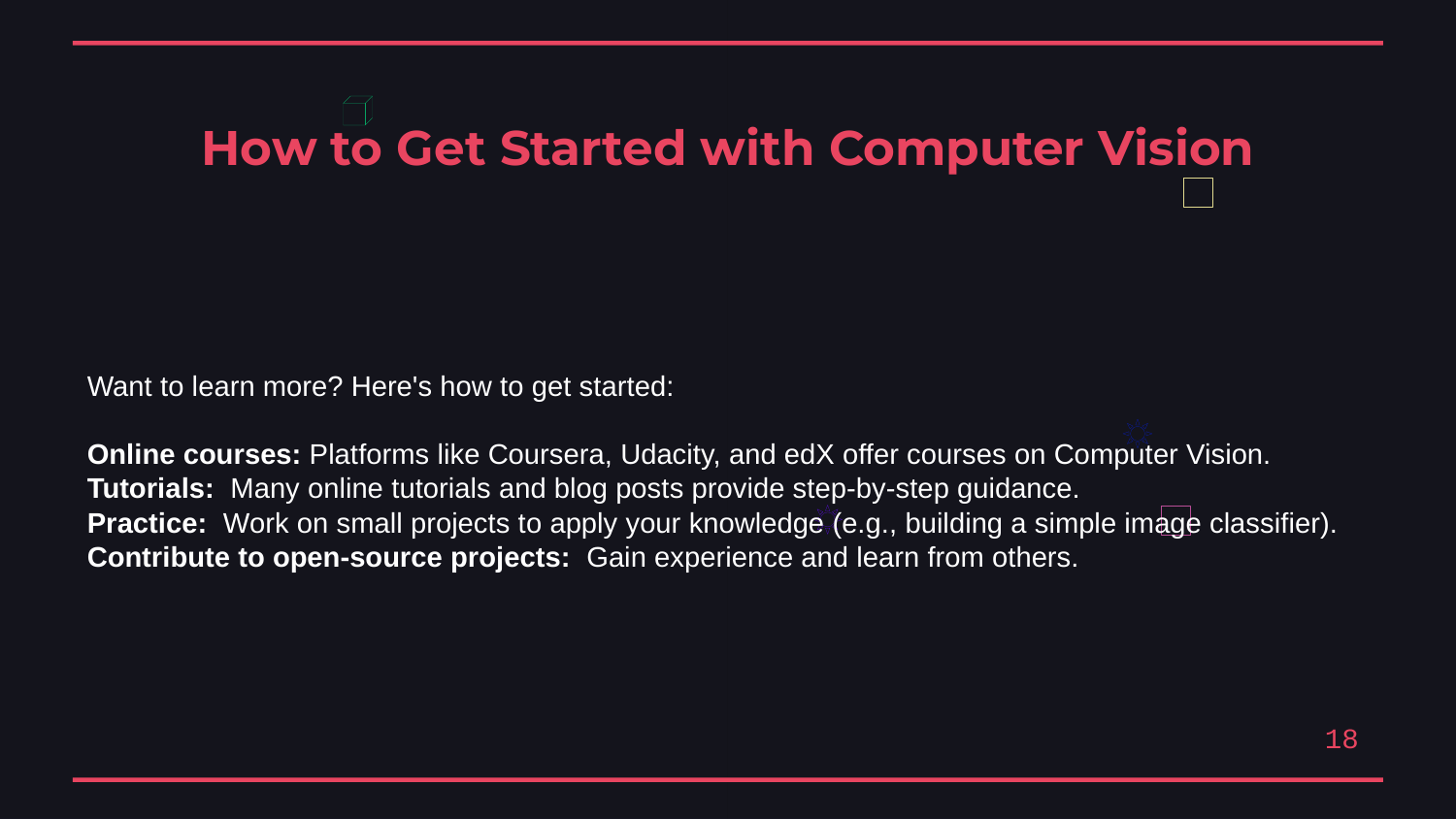

How to Get Started with Computer Vision

Want to learn more? Here's how to get started:

Online courses: Platforms like Coursera, Udacity, and edX offer courses on Computer Vision.
Tutorials:  Many online tutorials and blog posts provide step-by-step guidance.
Practice:  Work on small projects to apply your knowledge (e.g., building a simple image classifier).
Contribute to open-source projects:  Gain experience and learn from others.

18